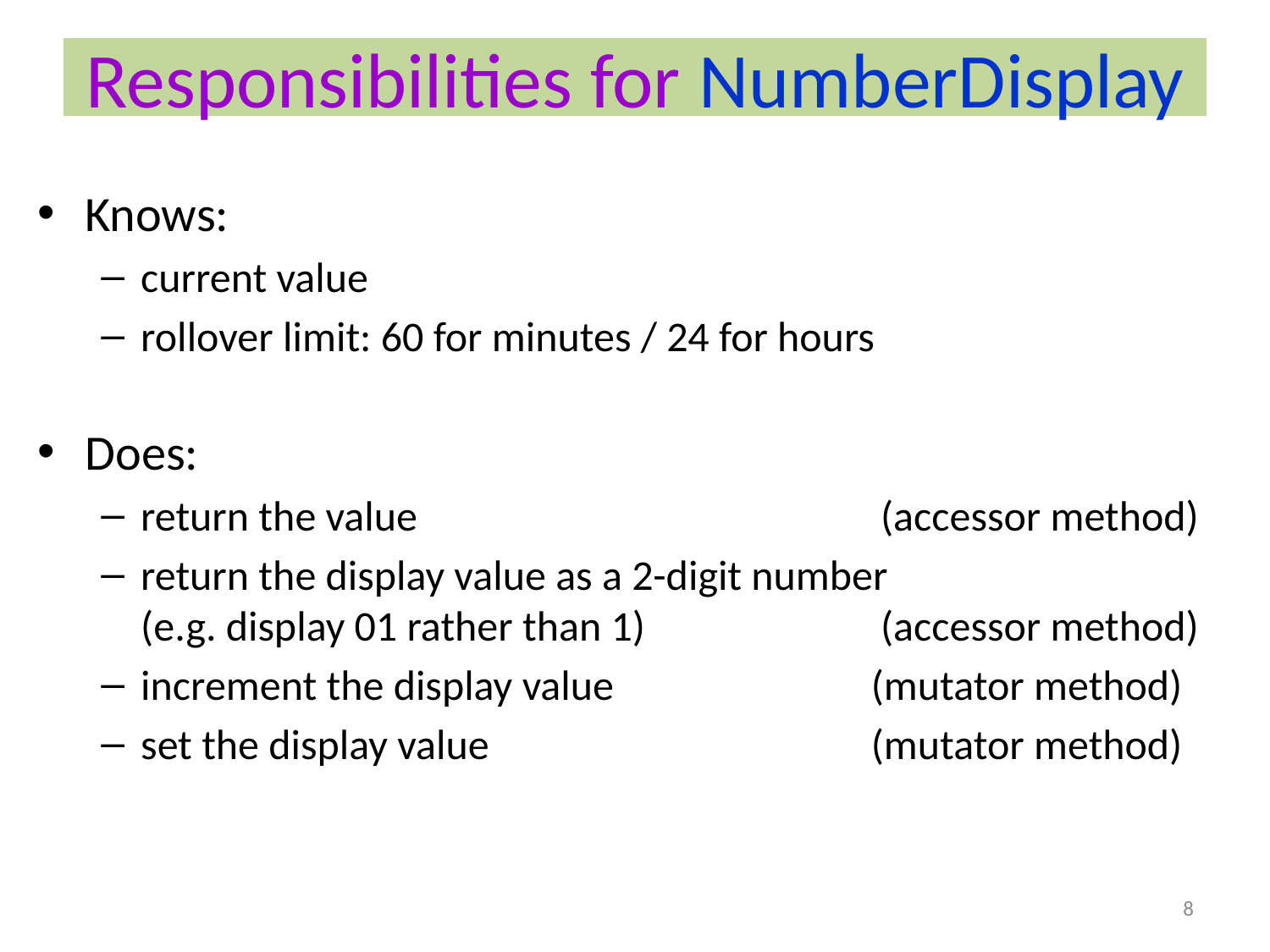

# Responsibilities for NumberDisplay
Knows:
current value
rollover limit: 60 for minutes / 24 for hours
Does:
return the value 			           (accessor method)
return the display value as a 2-digit number
(e.g. display 01 rather than 1)		           (accessor method)
increment the display value 		          (mutator method)
set the display value			          (mutator method)

8